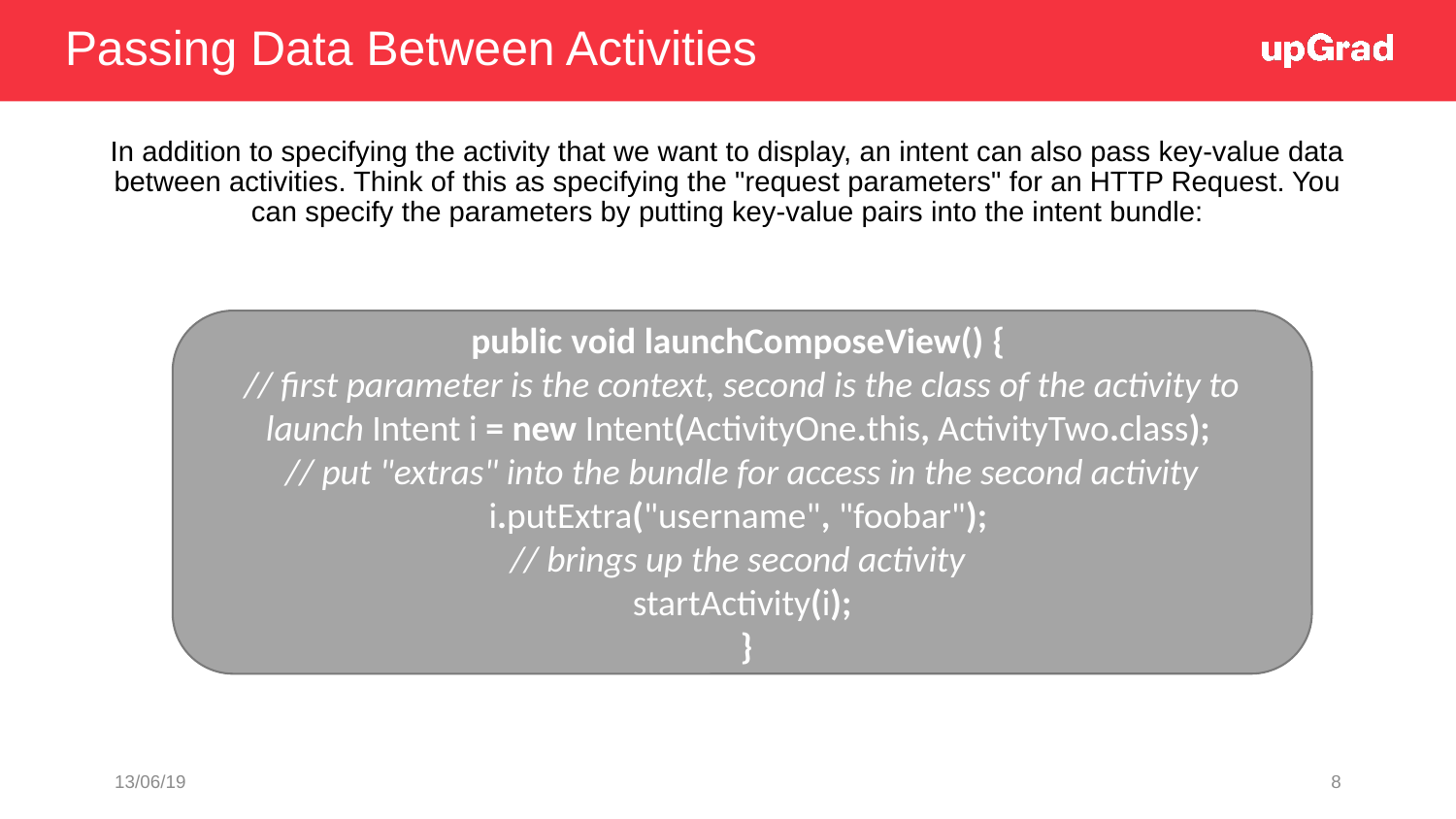

# Passing Data Between Activities
In addition to specifying the activity that we want to display, an intent can also pass key-value data between activities. Think of this as specifying the "request parameters" for an HTTP Request. You can specify the parameters by putting key-value pairs into the intent bundle:
public void launchComposeView() {
// first parameter is the context, second is the class of the activity to launch Intent i = new Intent(ActivityOne.this, ActivityTwo.class);
// put "extras" into the bundle for access in the second activity i.putExtra("username", "foobar");
// brings up the second activity
startActivity(i);
 }
13/06/19
8